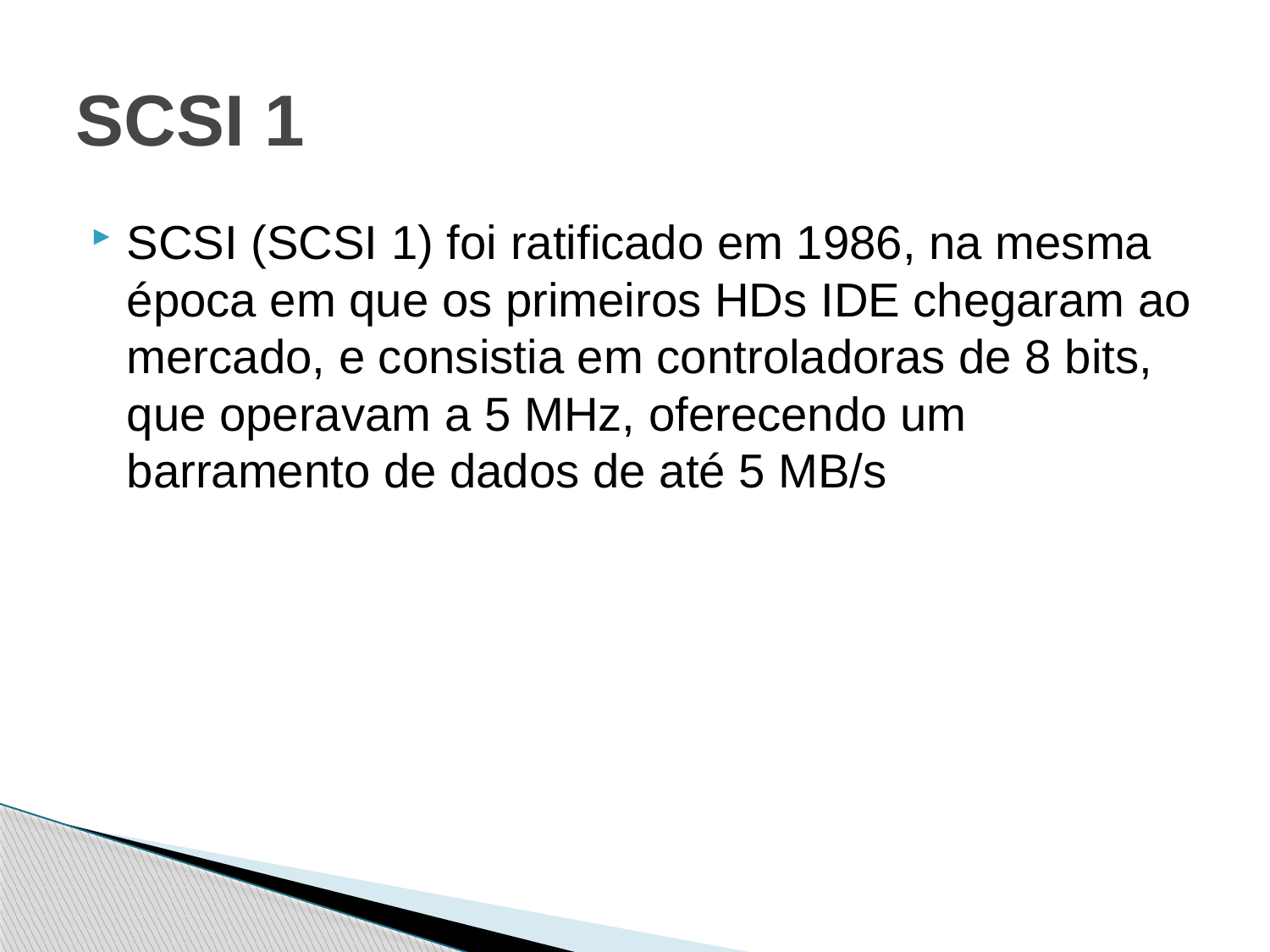

# SCSI 1
SCSI (SCSI 1) foi ratificado em 1986, na mesma época em que os primeiros HDs IDE chegaram ao mercado, e consistia em controladoras de 8 bits, que operavam a 5 MHz, oferecendo um barramento de dados de até 5 MB/s